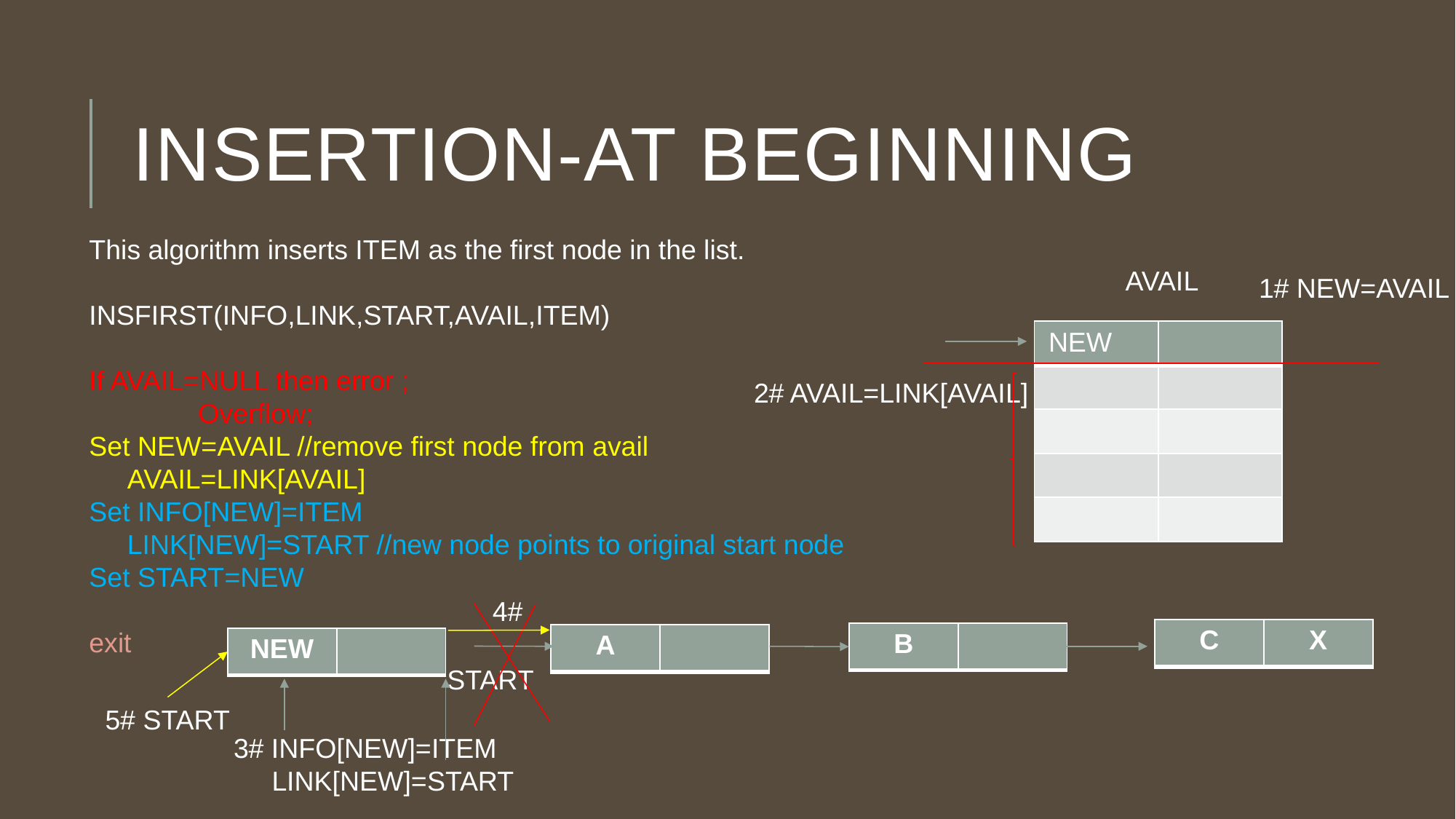

# INSERTION-AT BEGINNING
This algorithm inserts ITEM as the first node in the list.

INSFIRST(INFO,LINK,START,AVAIL,ITEM)

If AVAIL=NULL then error ;
	Overflow;
Set NEW=AVAIL //remove first node from avail
     AVAIL=LINK[AVAIL]
Set INFO[NEW]=ITEM
     LINK[NEW]=START //new node points to original start node
Set START=NEW

exit
AVAIL
1# NEW=AVAIL
NEW
|  |  |
| --- | --- |
|  |  |
|  |  |
|  |  |
|  |  |
2# AVAIL=LINK[AVAIL]

4#
| C | X |
| --- | --- |
| B |  |
| --- | --- |
| A |  |
| --- | --- |
| NEW |  |
| --- | --- |
START
5# START
3# INFO[NEW]=ITEM
     LINK[NEW]=START